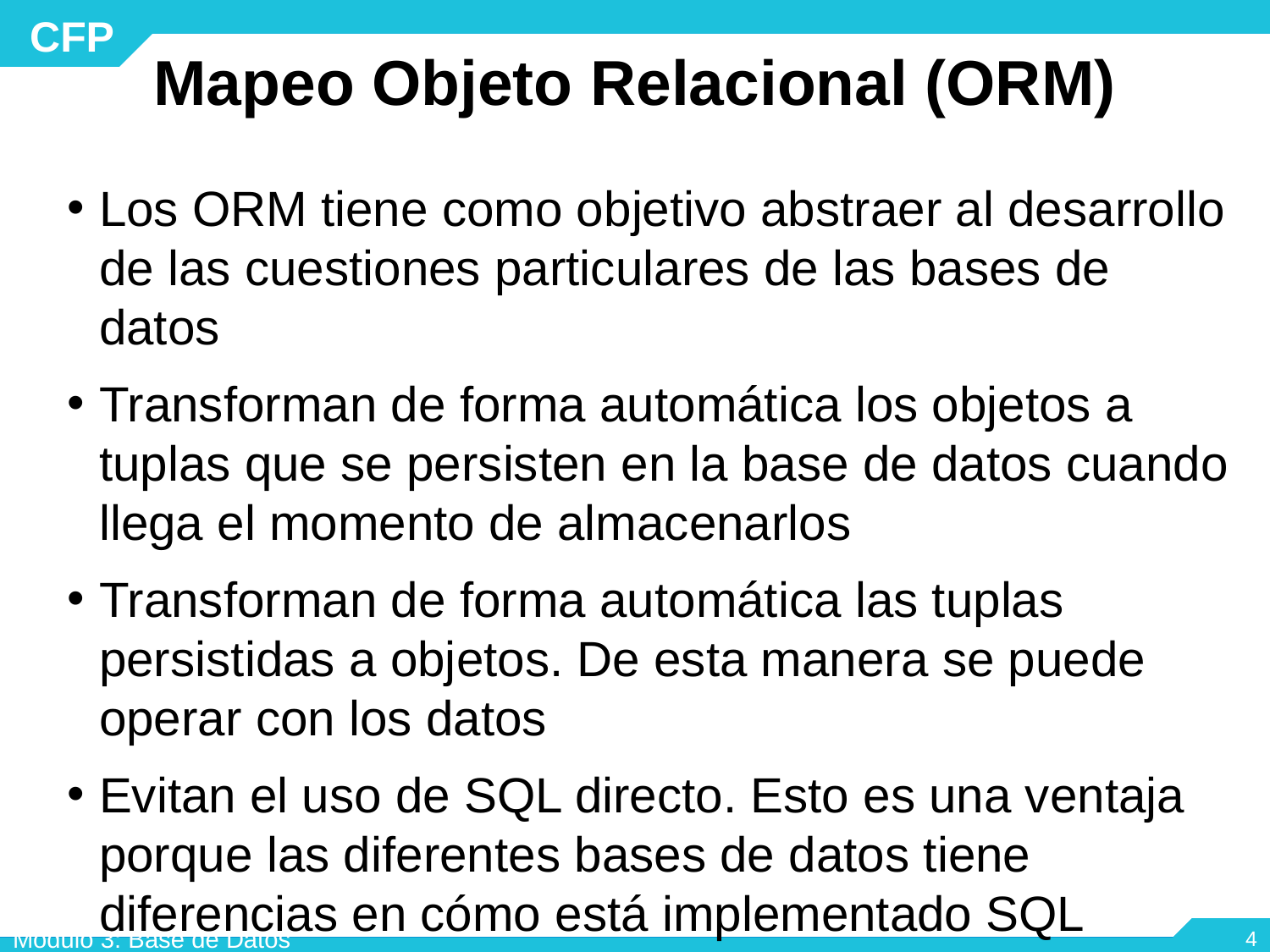

# Mapeo Objeto Relacional (ORM)
Los ORM tiene como objetivo abstraer al desarrollo de las cuestiones particulares de las bases de datos
Transforman de forma automática los objetos a tuplas que se persisten en la base de datos cuando llega el momento de almacenarlos
Transforman de forma automática las tuplas persistidas a objetos. De esta manera se puede operar con los datos
Evitan el uso de SQL directo. Esto es una ventaja porque las diferentes bases de datos tiene diferencias en cómo está implementado SQL
Módulo 3: Base de Datos
4